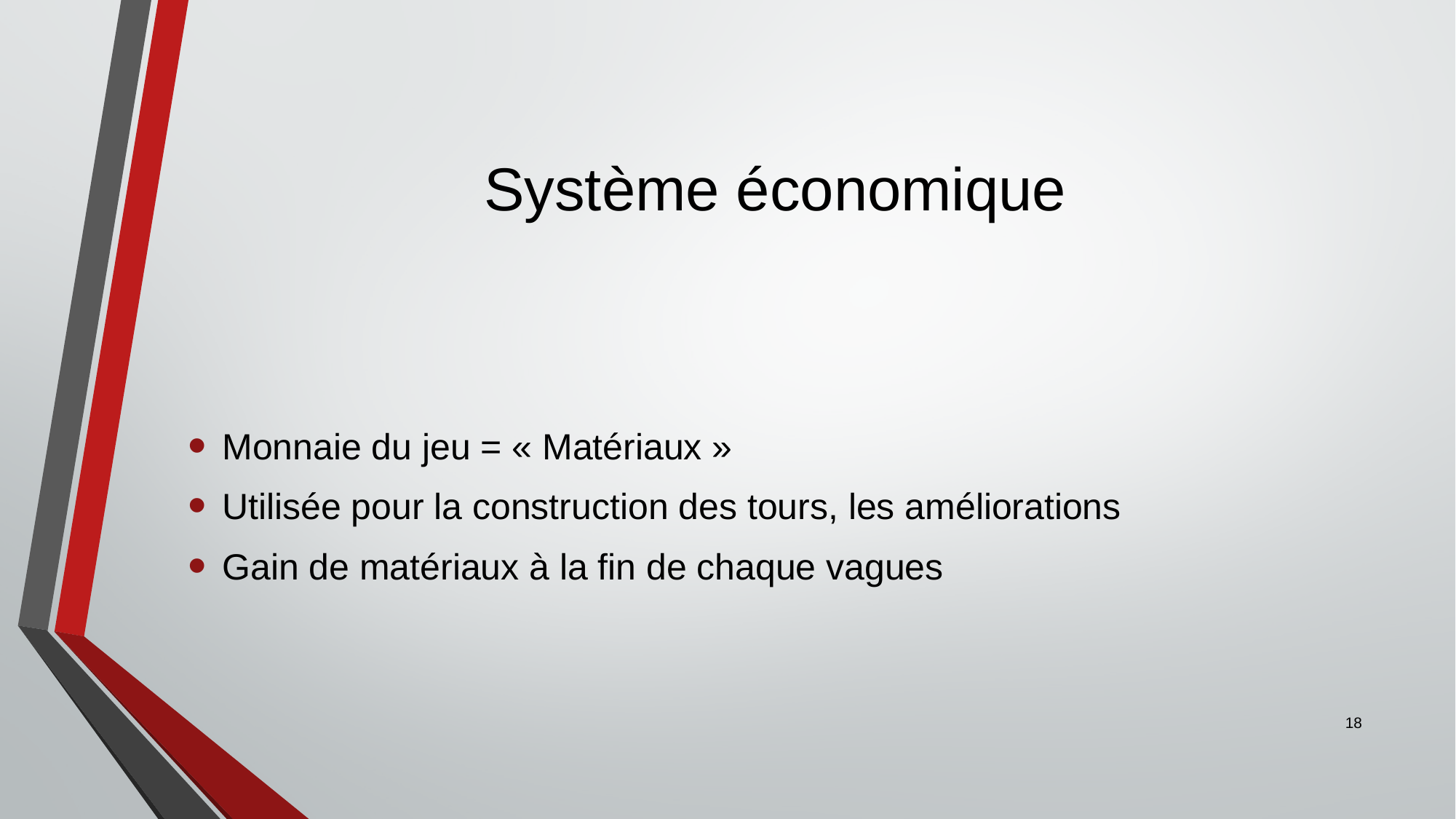

# Système économique
Monnaie du jeu = « Matériaux »
Utilisée pour la construction des tours, les améliorations
Gain de matériaux à la fin de chaque vagues
18